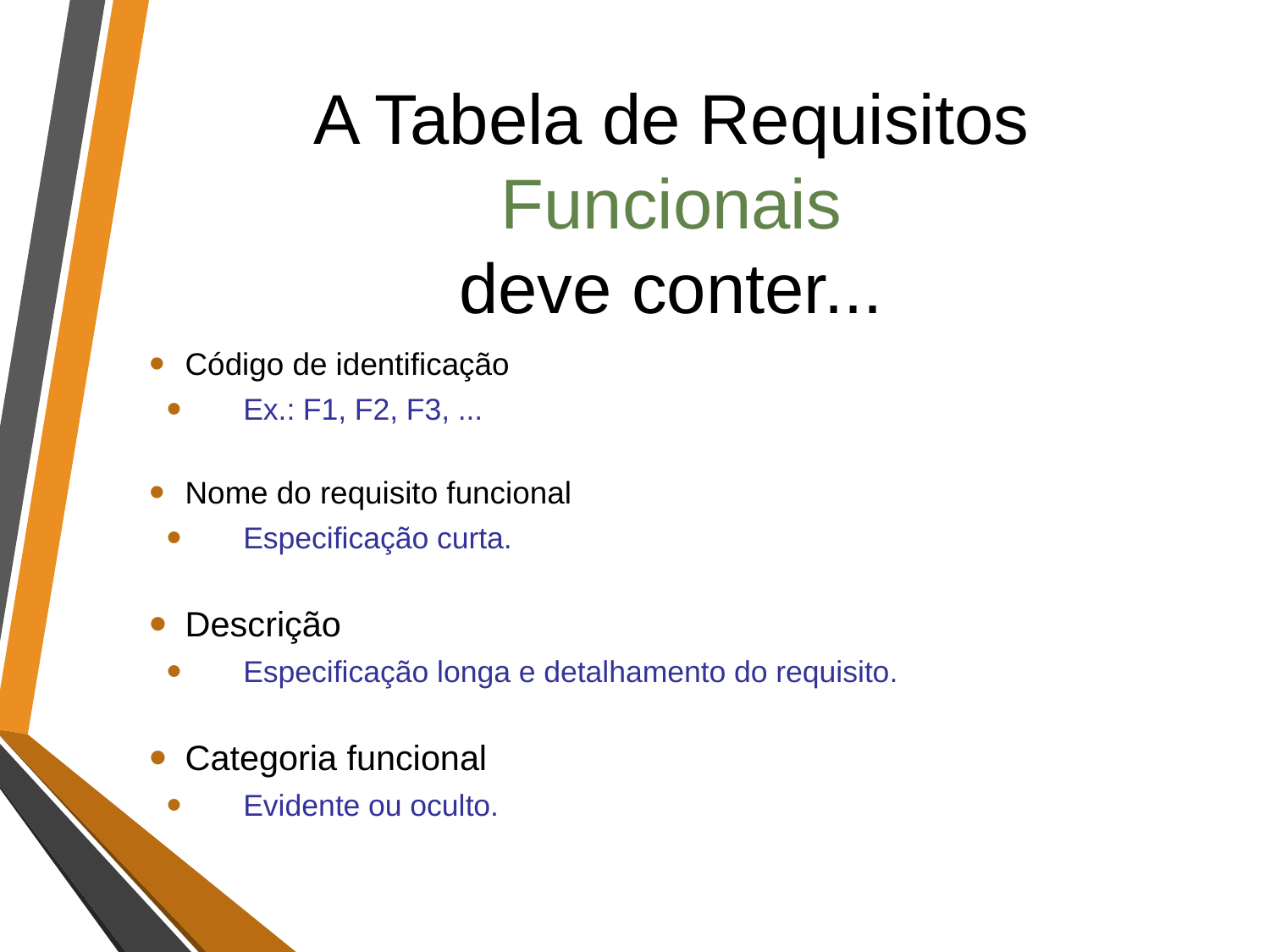

# A Tabela de Requisitos Funcionais deve conter...
Código de identificação
Ex.: F1, F2, F3, ...

Nome do requisito funcional
Especificação curta.

Descrição
Especificação longa e detalhamento do requisito.

Categoria funcional
Evidente ou oculto.